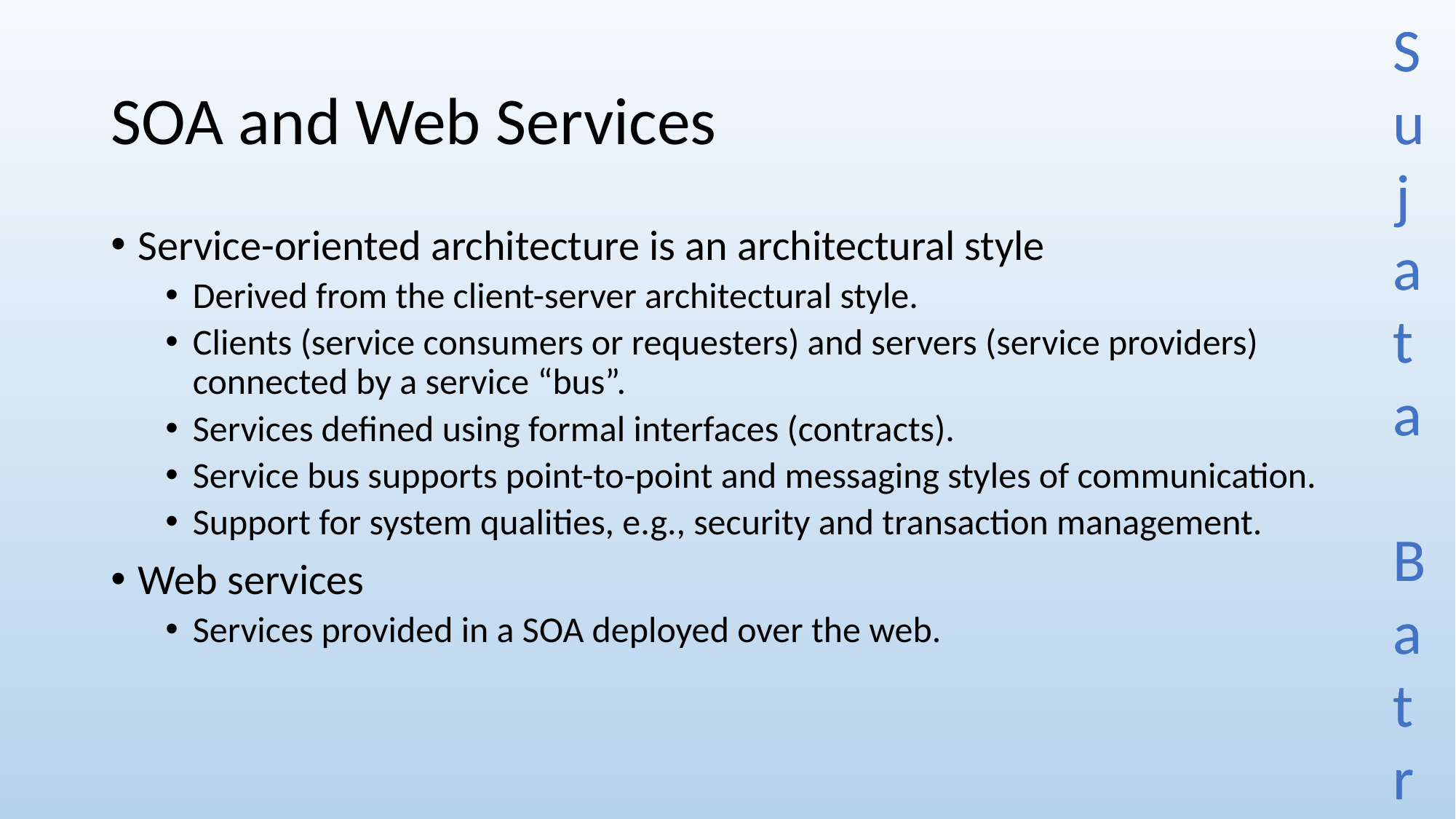

# SOA and Web Services
Service-oriented architecture is an architectural style
Derived from the client-server architectural style.
Clients (service consumers or requesters) and servers (service providers) connected by a service “bus”.
Services defined using formal interfaces (contracts).
Service bus supports point-to-point and messaging styles of communication.
Support for system qualities, e.g., security and transaction management.
Web services
Services provided in a SOA deployed over the web.